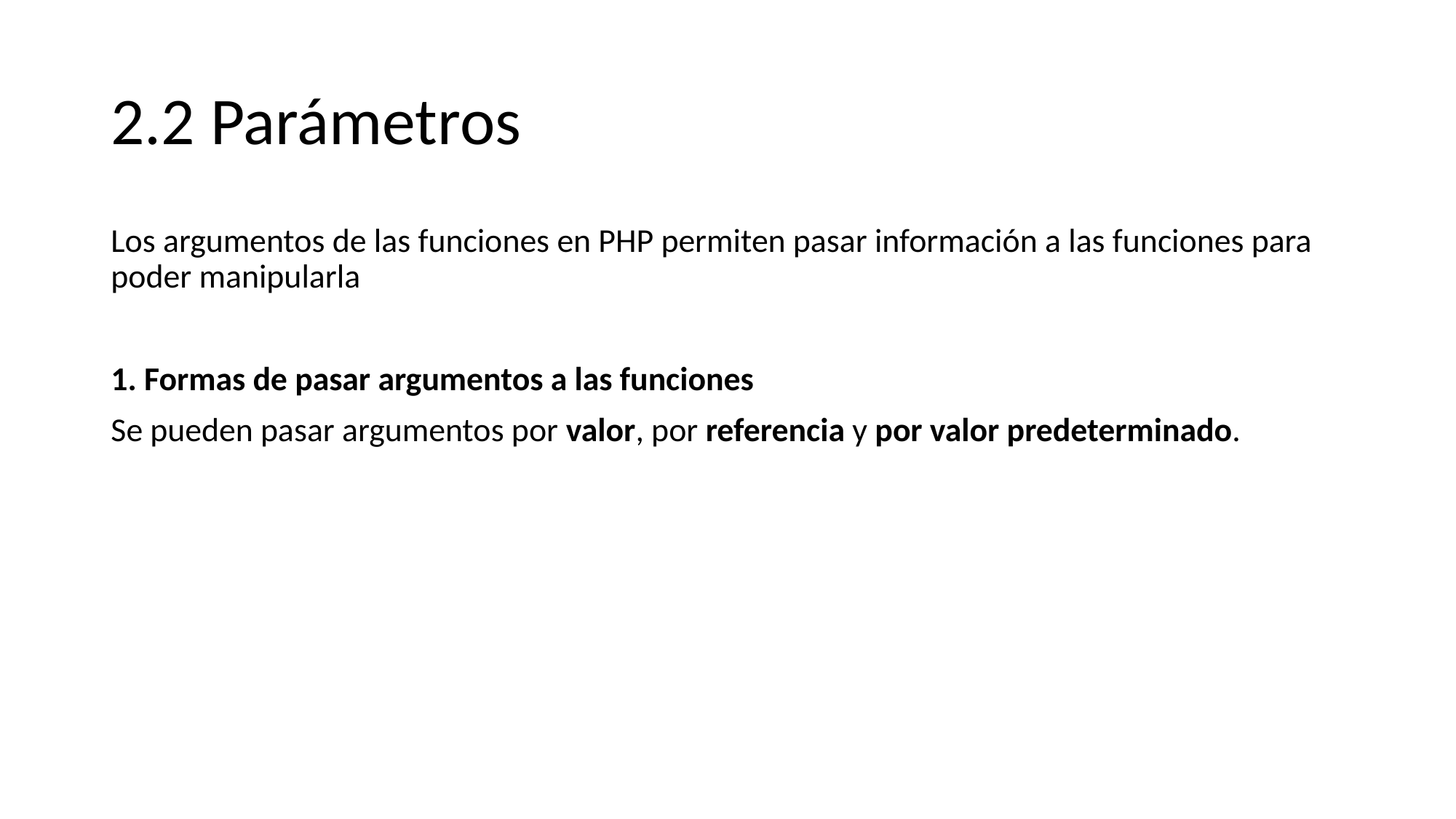

# 2.2 Parámetros
Los argumentos de las funciones en PHP permiten pasar información a las funciones para poder manipularla

1. Formas de pasar argumentos a las funciones
Se pueden pasar argumentos por valor, por referencia y por valor predeterminado.